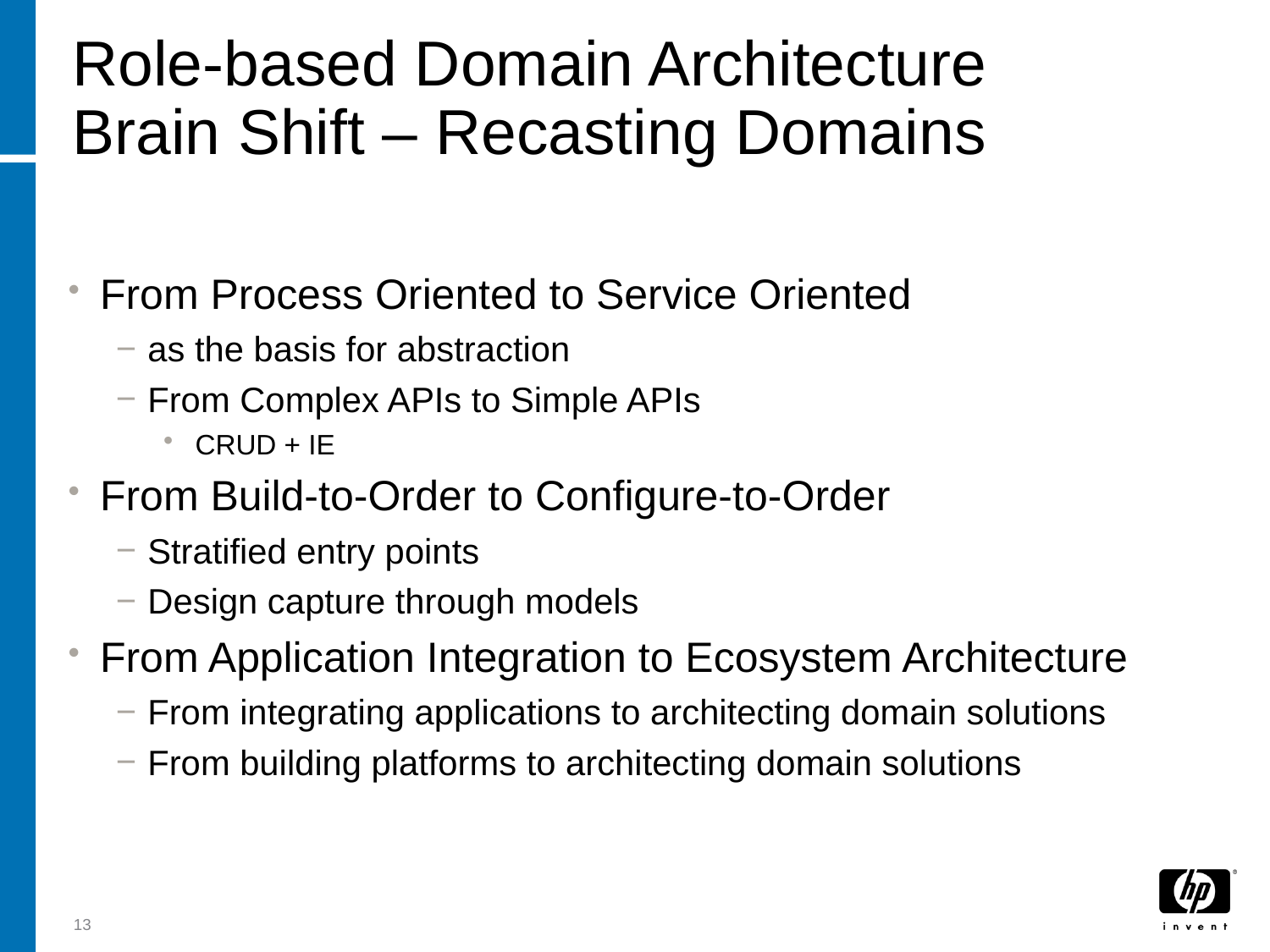

# Role-based Domain Architecture Brain Shift – Recasting Domains

From Process Oriented to Service Oriented
as the basis for abstraction
From Complex APIs to Simple APIs
CRUD + IE
From Build-to-Order to Configure-to-Order
Stratified entry points
Design capture through models
From Application Integration to Ecosystem Architecture
From integrating applications to architecting domain solutions
From building platforms to architecting domain solutions
13